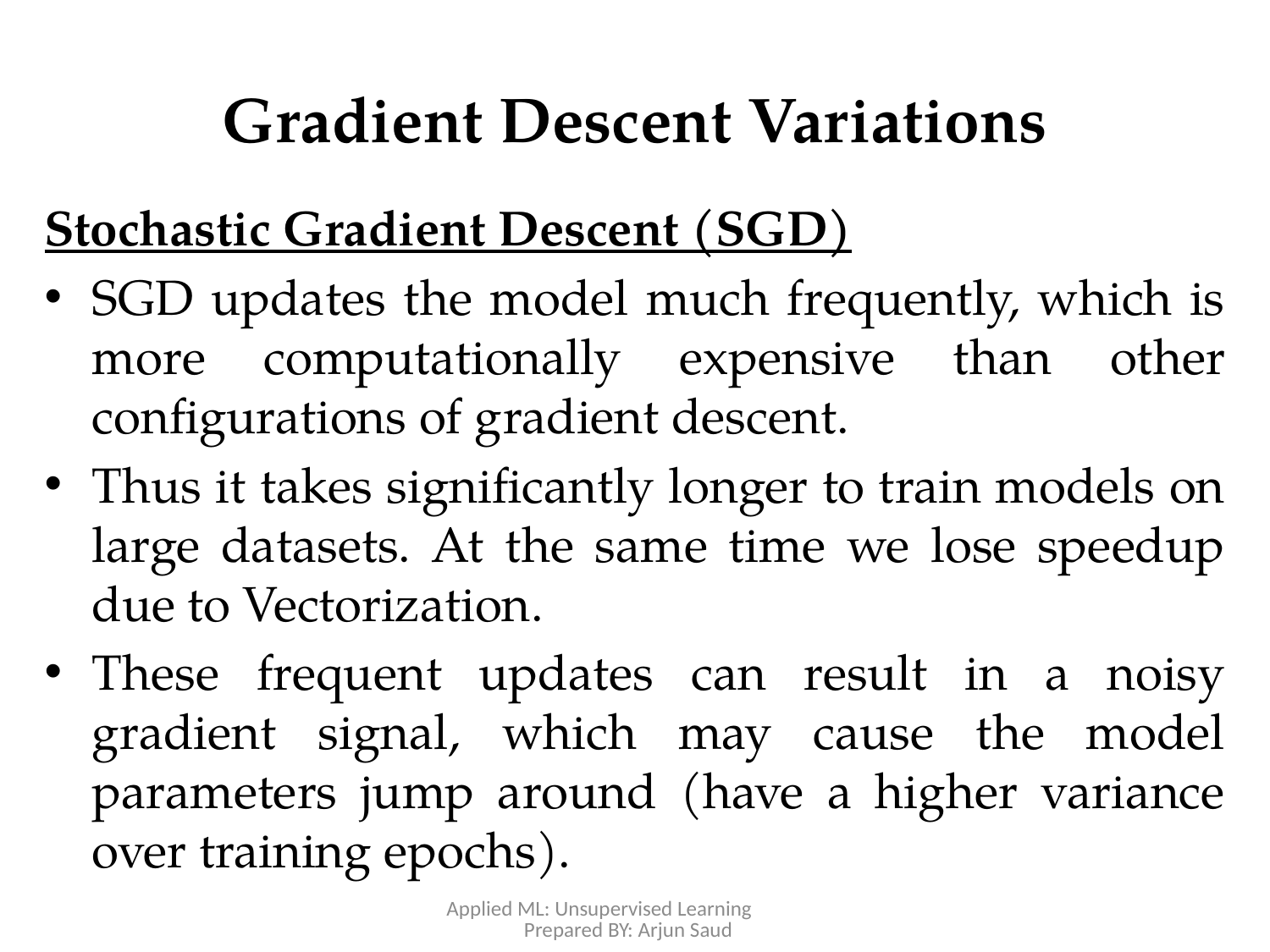

# Gradient Descent Variations
Stochastic Gradient Descent (SGD)
SGD updates the model much frequently, which is more computationally expensive than other configurations of gradient descent.
Thus it takes significantly longer to train models on large datasets. At the same time we lose speedup due to Vectorization.
These frequent updates can result in a noisy gradient signal, which may cause the model parameters jump around (have a higher variance over training epochs).

Applied ML: Unsupervised Learning                              Prepared BY: Arjun Saud